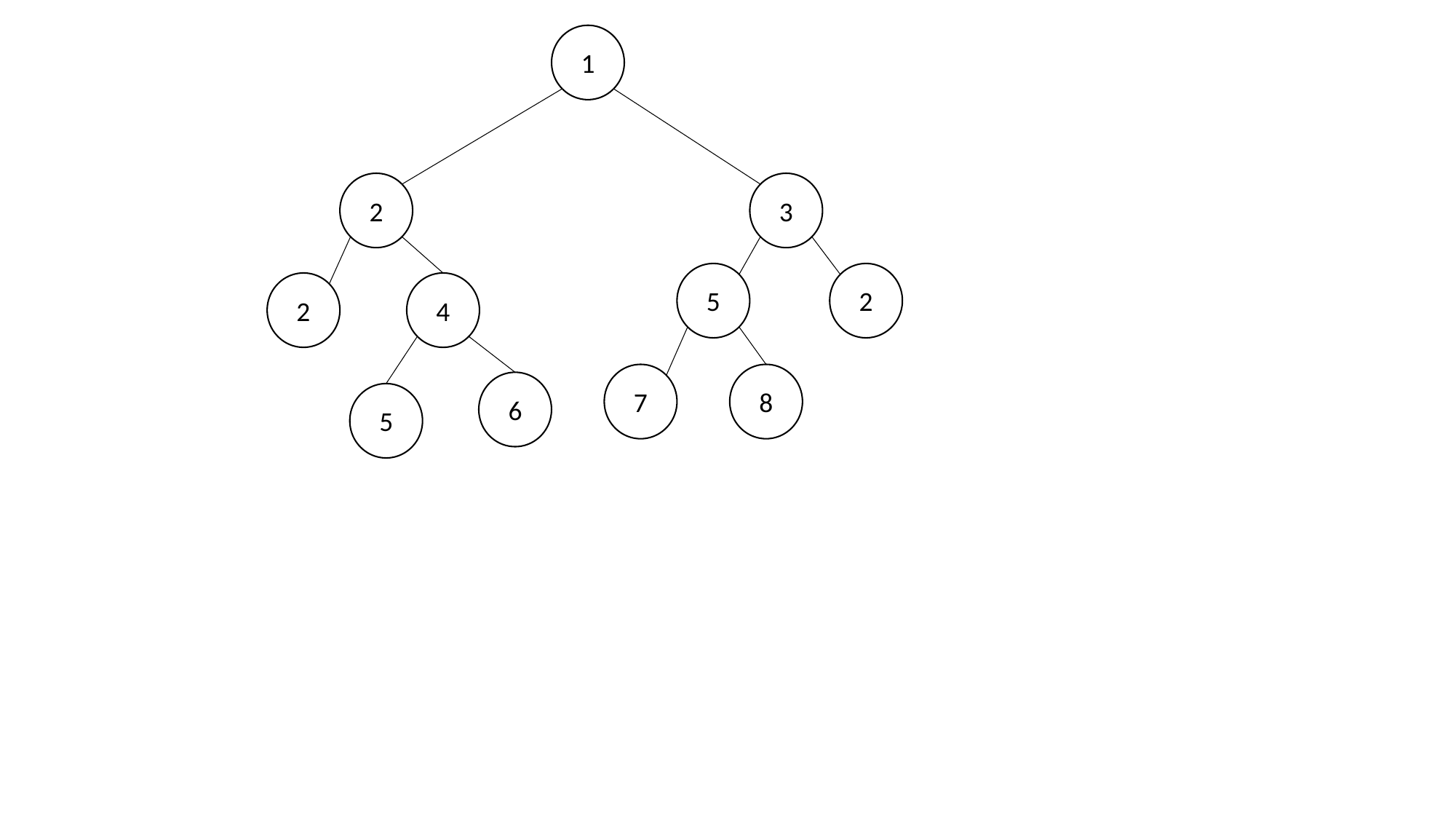

1
2
3
5
2
2
4
7
8
6
5